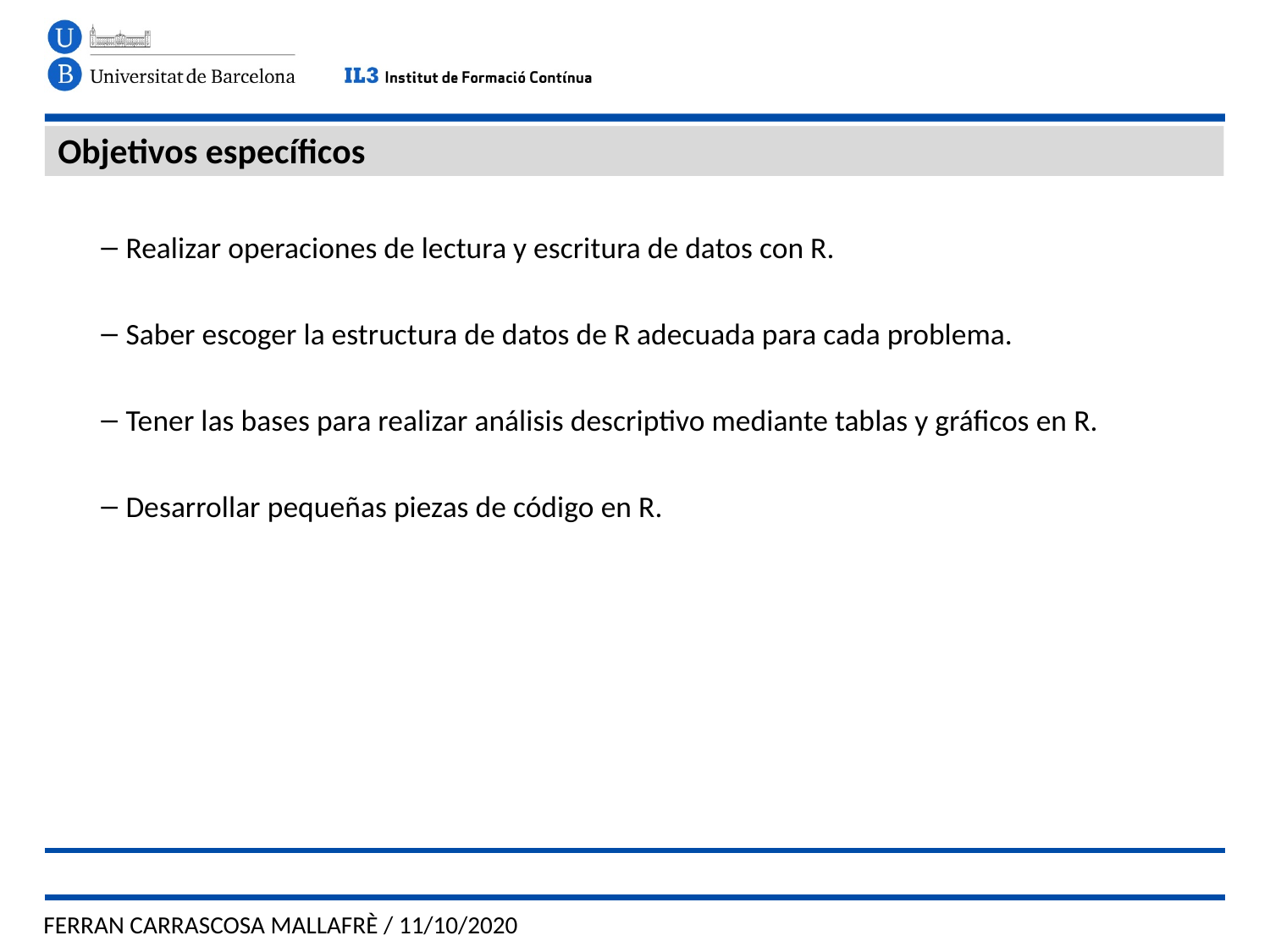

# Objetivos específicos

Realizar operaciones de lectura y escritura de datos con R.

Saber escoger la estructura de datos de R adecuada para cada problema.

Tener las bases para realizar análisis descriptivo mediante tablas y gráficos en R.

Desarrollar pequeñas piezas de código en R.